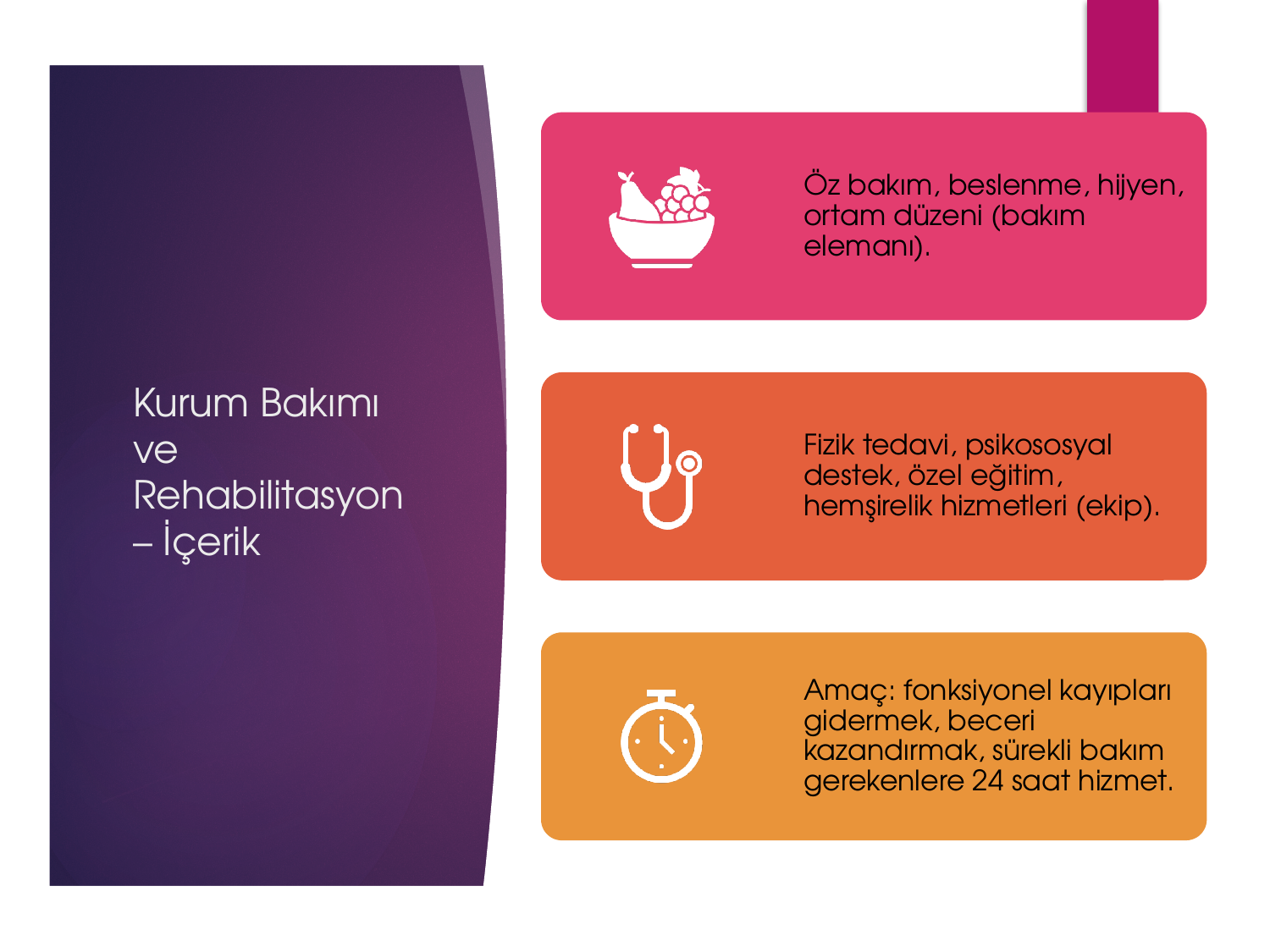

Öz bakım, beslenme, hijyen, ortam düzeni (bakım elemanı).
Fizik tedavi, psikososyal destek, özel eğitim, hemşirelik hizmetleri (ekip).
Amaç: fonksiyonel kayıpları gidermek, beceri kazandırmak, sürekli bakım gerekenlere 24 saat hizmet.
# Kurum Bakımı ve Rehabilitasyon – İçerik